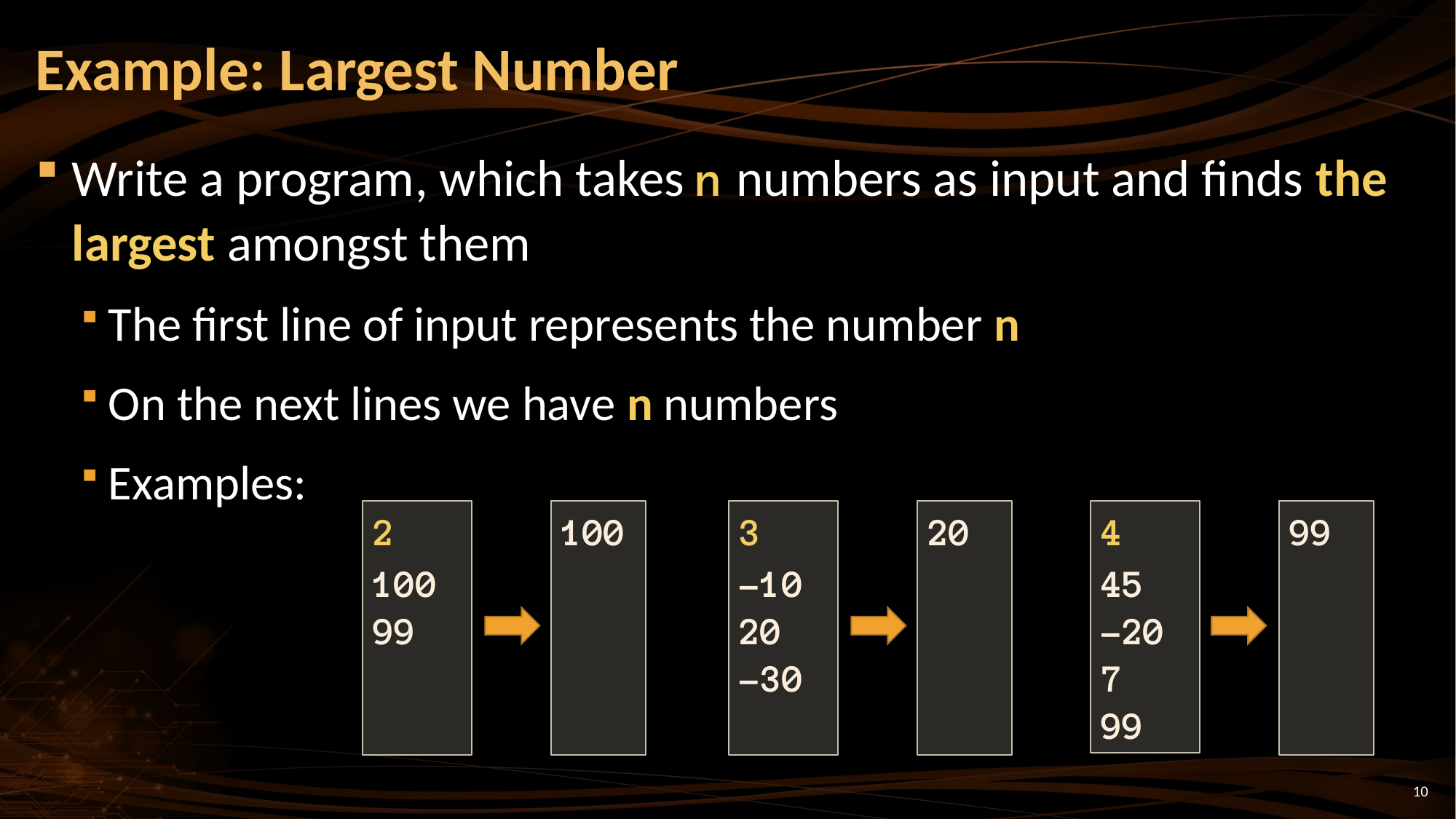

# Example: Largest Number
Write a program, which takes n numbers as input and finds the largest amongst them
The first line of input represents the number n
On the next lines we have n numbers
Examples:
20
100
99
2
100
99
3
-10
20
-30
4
45
-20
7
99

10